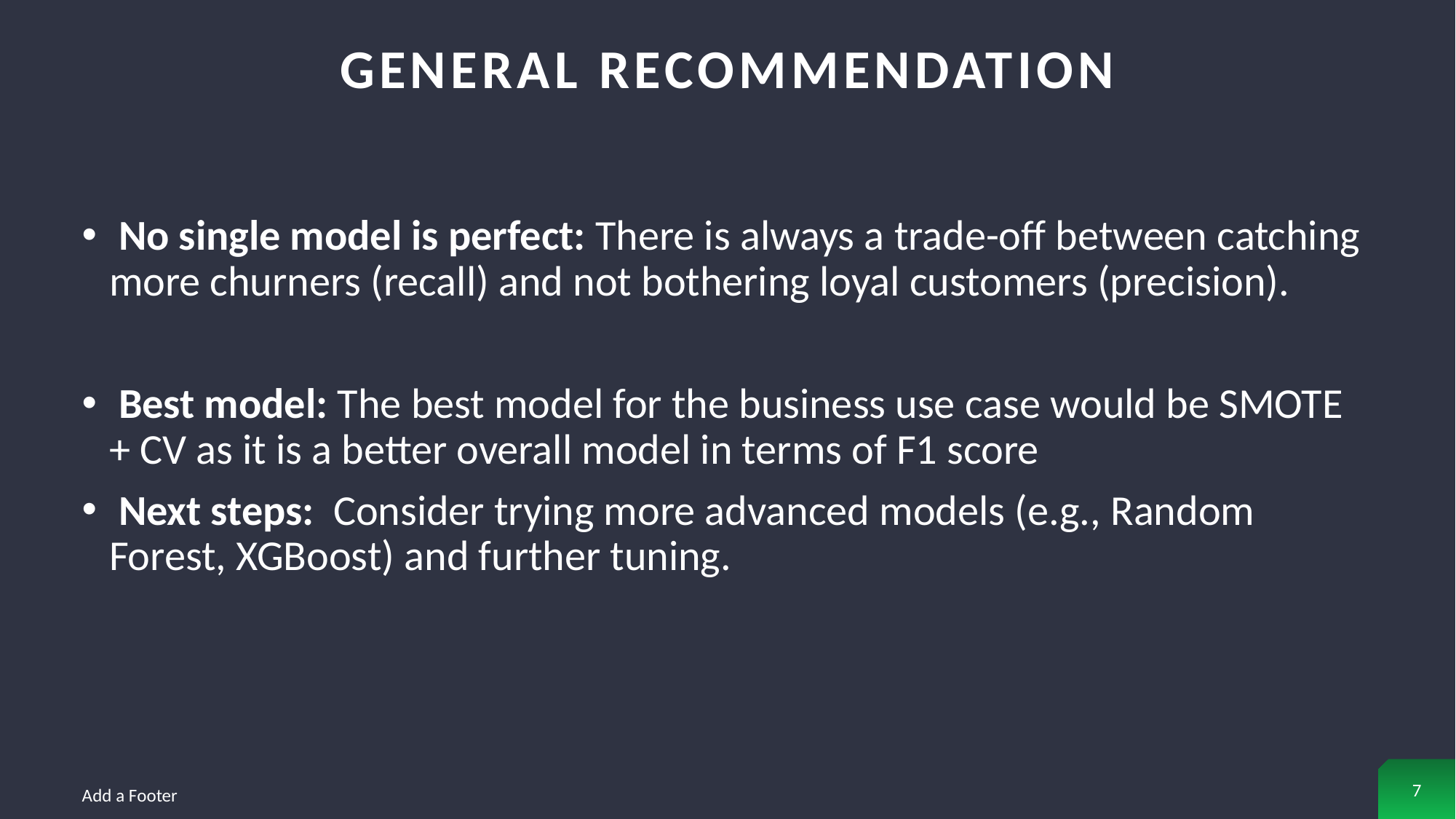

# General Recommendation

 No single model is perfect: There is always a trade-off between catching more churners (recall) and not bothering loyal customers (precision).

 Best model: The best model for the business use case would be SMOTE + CV as it is a better overall model in terms of F1 score
 Next steps:  Consider trying more advanced models (e.g., Random Forest, XGBoost) and further tuning.

7
Add a Footer